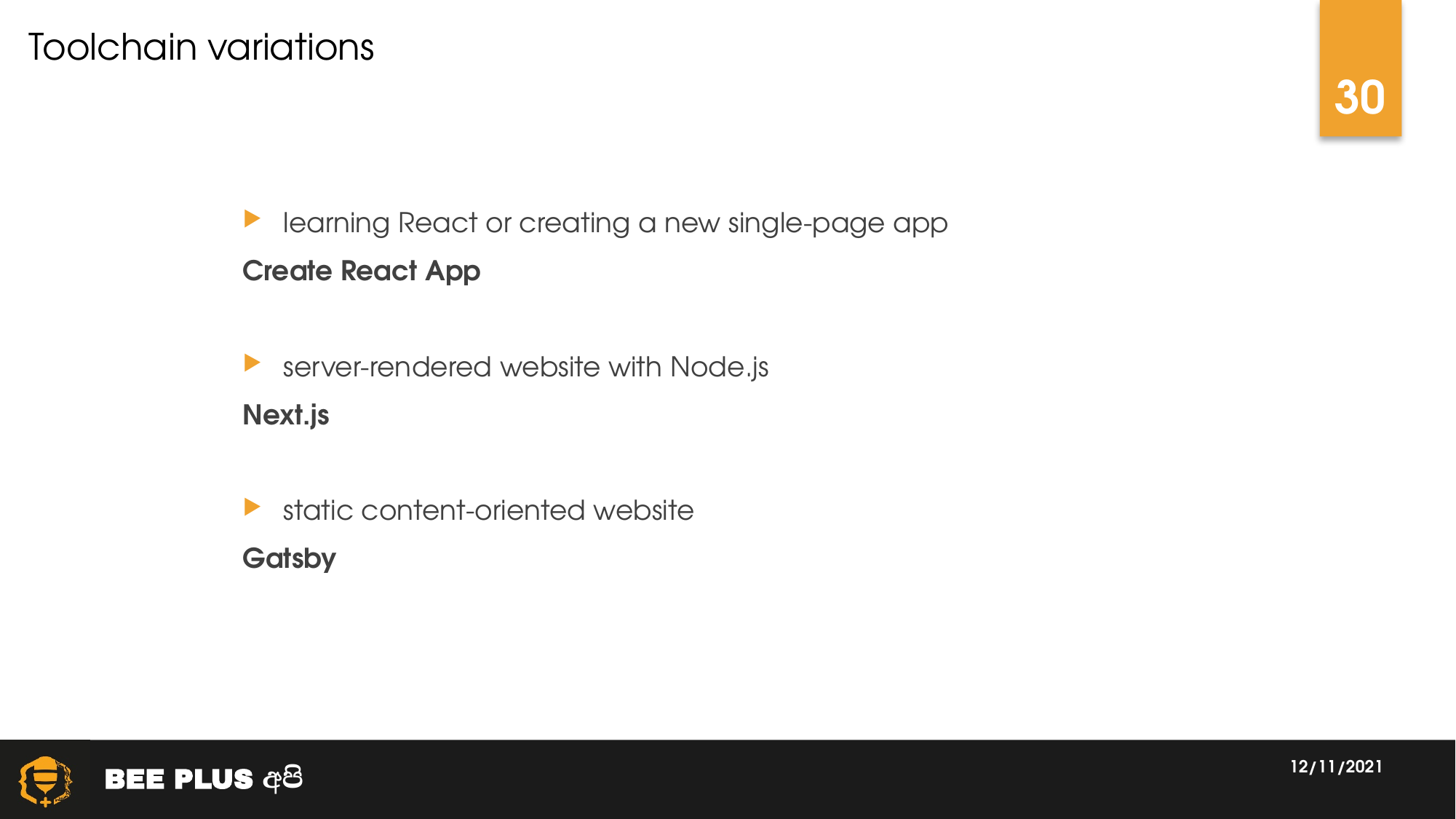

Toolchain variations
learning React or creating a new single-page app
Create React App

server-rendered website with Node.js
Next.js

static content-oriented website
Gatsby